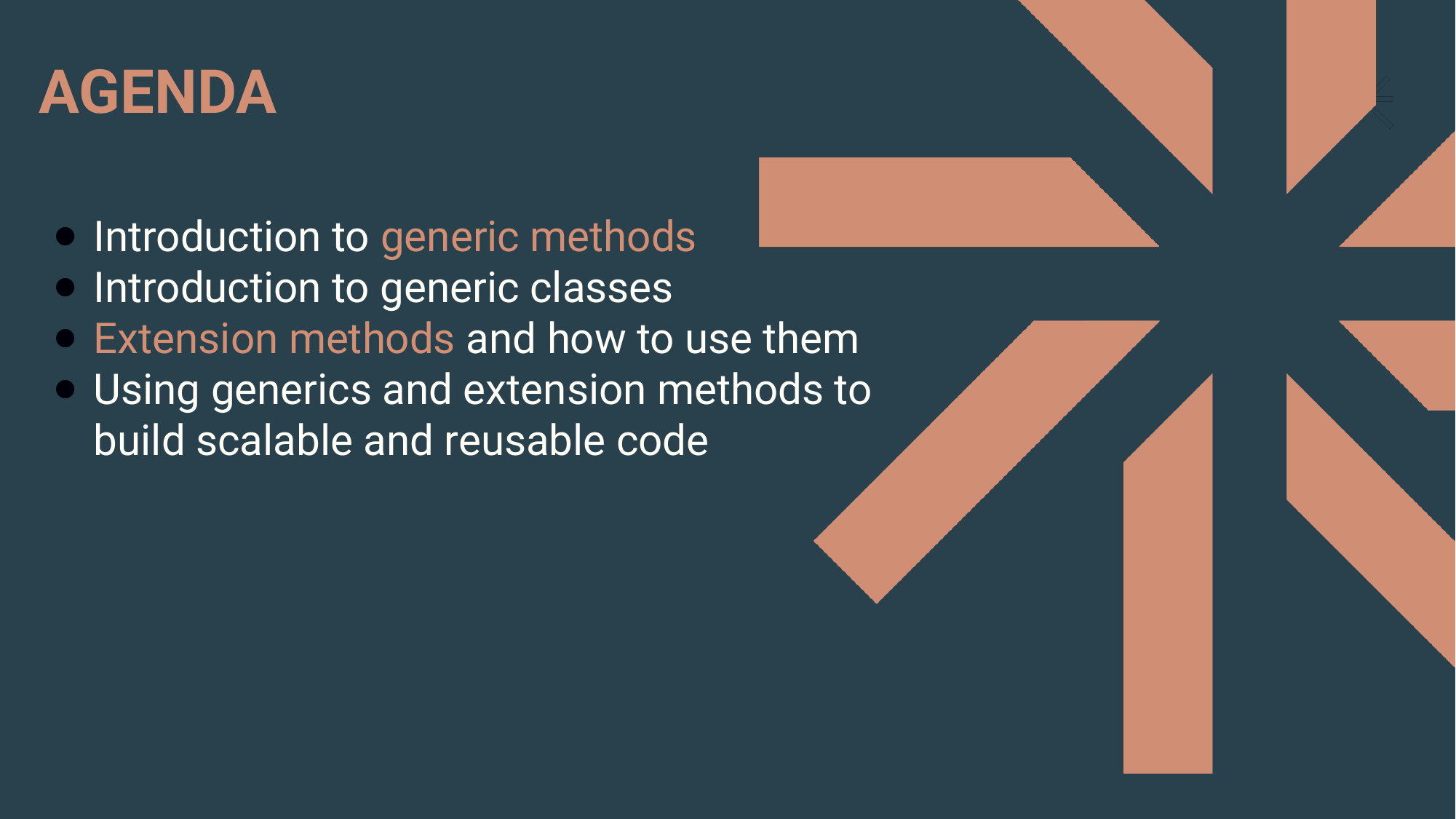

AGENDA
Introduction to generic methods
Introduction to generic classes
Extension methods and how to use them
Using generics and extension methods to build scalable and reusable code